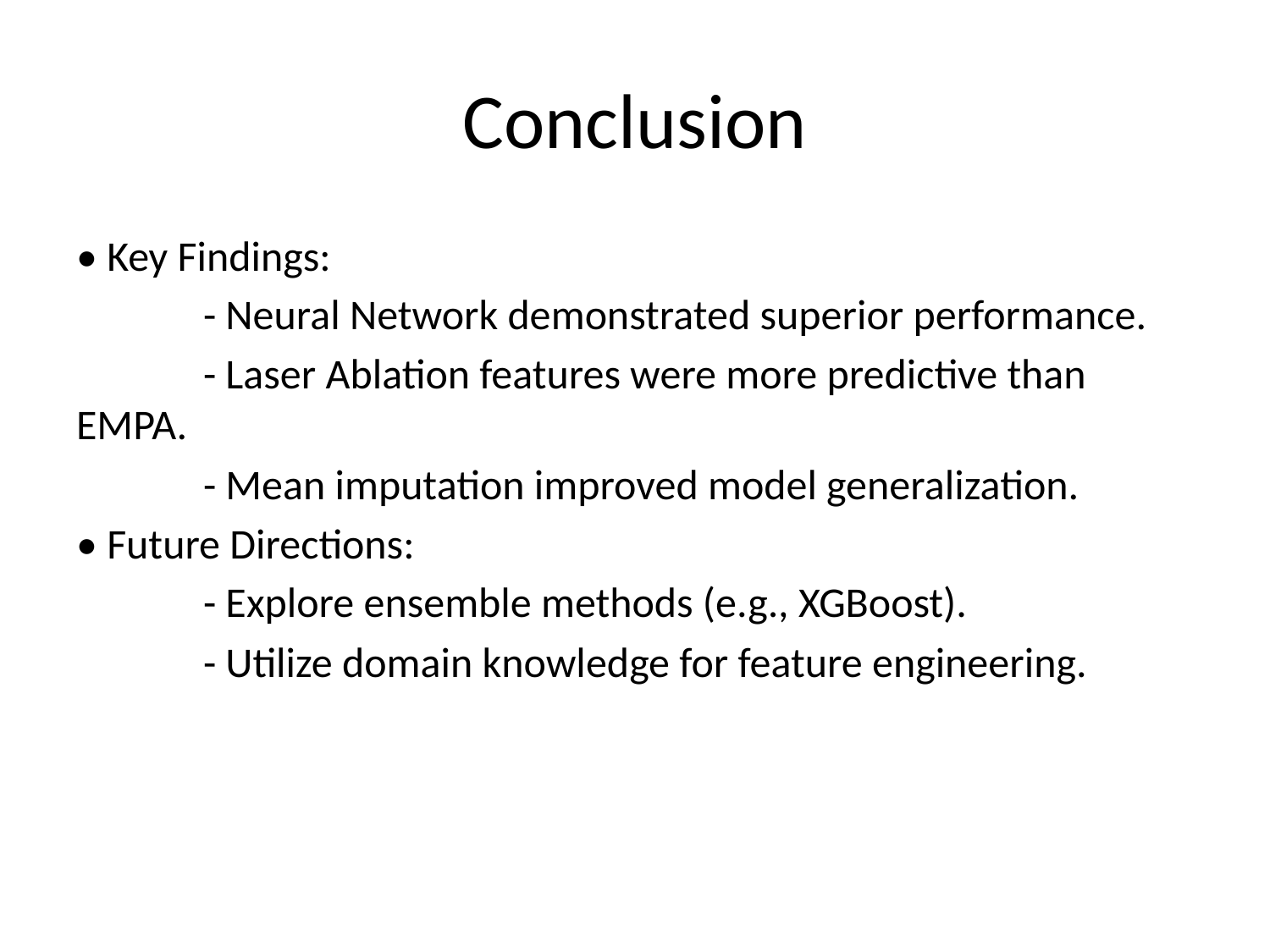

# Conclusion
• Key Findings:
	- Neural Network demonstrated superior performance.
	- Laser Ablation features were more predictive than EMPA.
	- Mean imputation improved model generalization.
• Future Directions:
	- Explore ensemble methods (e.g., XGBoost).
	- Utilize domain knowledge for feature engineering.